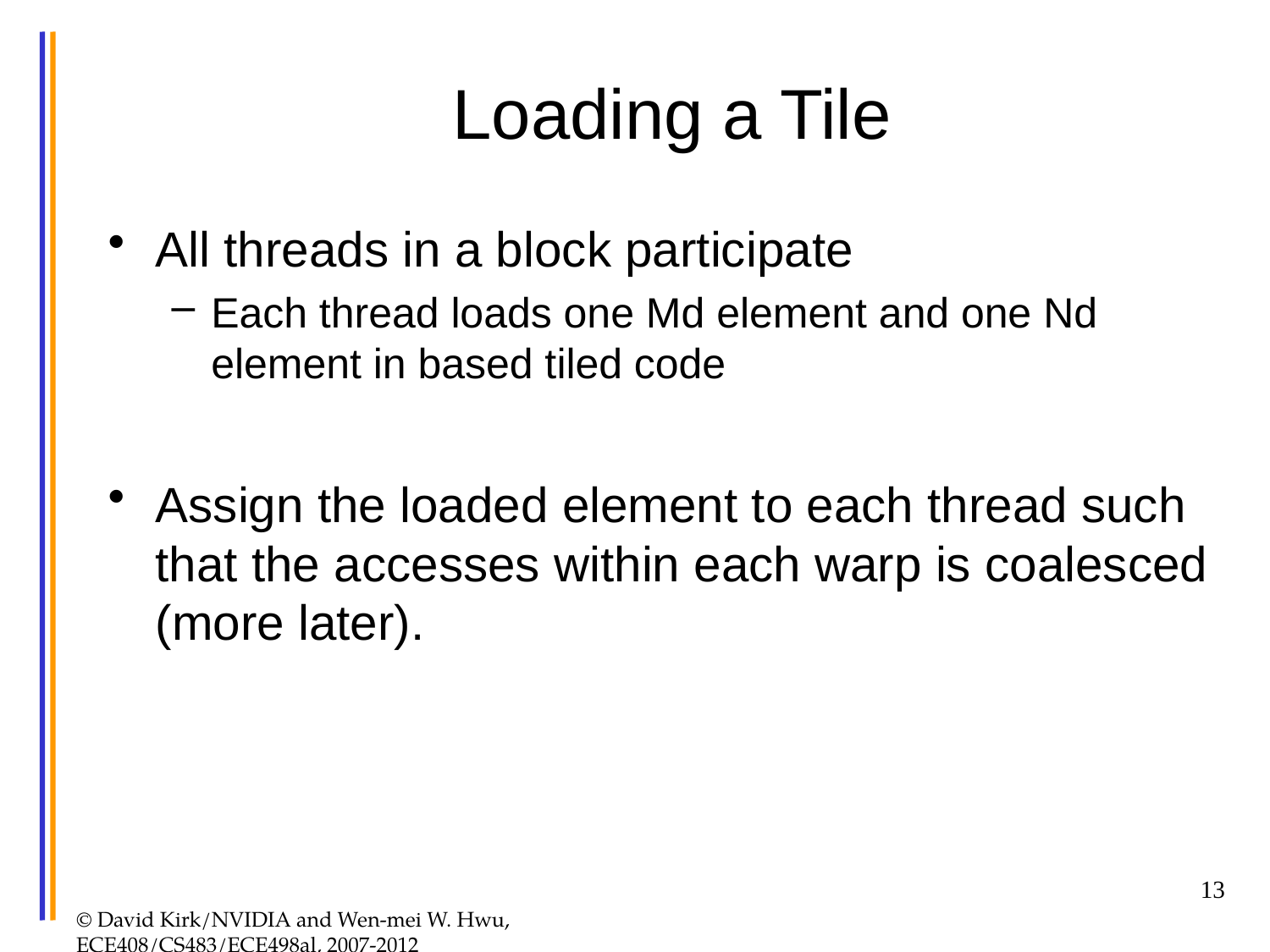

# Loading a Tile
All threads in a block participate
Each thread loads one Md element and one Nd element in based tiled code

Assign the loaded element to each thread such that the accesses within each warp is coalesced (more later).
13
© David Kirk/NVIDIA and Wen-mei W. Hwu, ECE408/CS483/ECE498al, 2007-2012